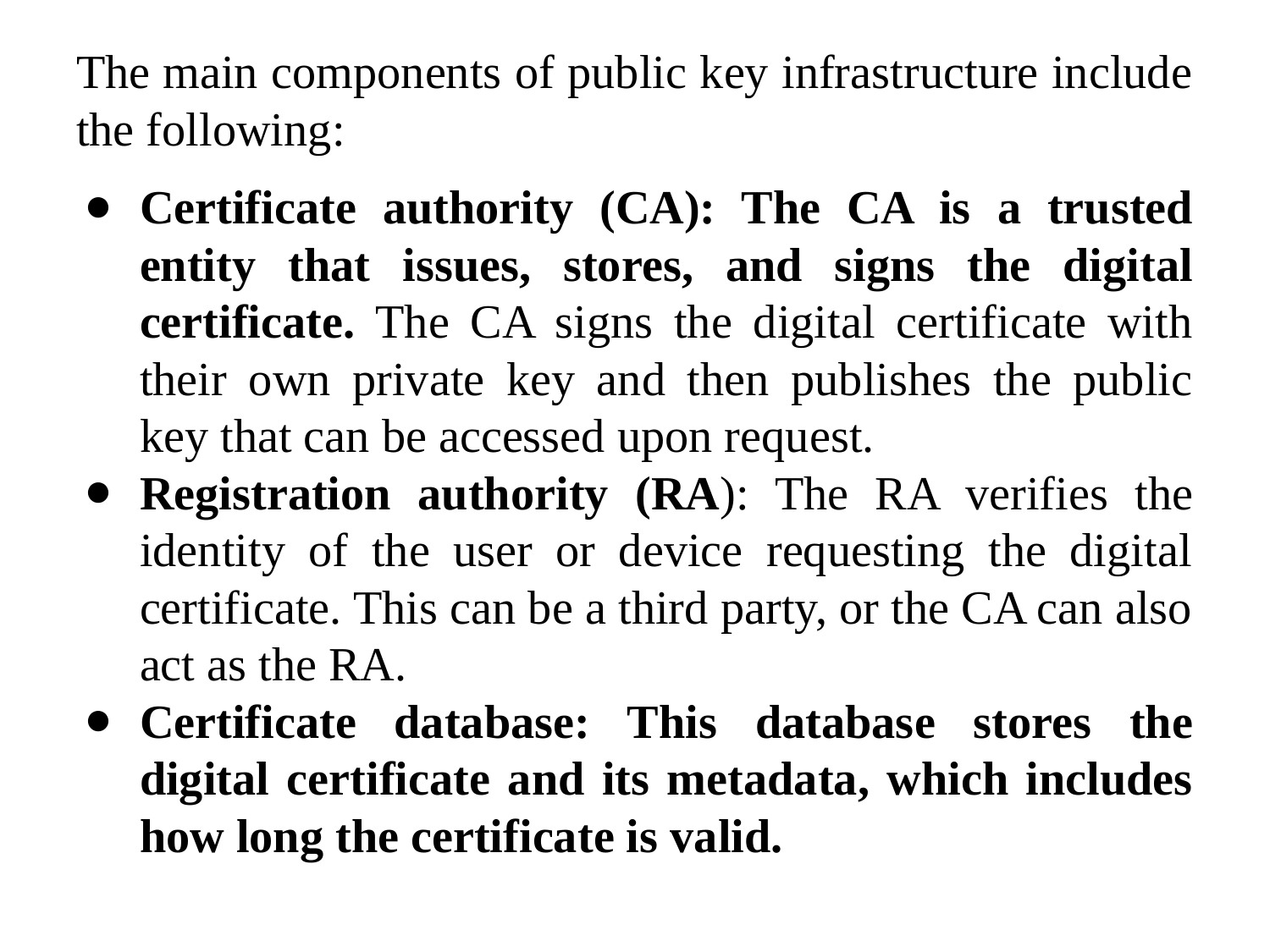

The main components of public key infrastructure include the following:
Certificate authority (CA): The CA is a trusted entity that issues, stores, and signs the digital certificate. The CA signs the digital certificate with their own private key and then publishes the public key that can be accessed upon request.
Registration authority (RA): The RA verifies the identity of the user or device requesting the digital certificate. This can be a third party, or the CA can also act as the RA.
Certificate database: This database stores the digital certificate and its metadata, which includes how long the certificate is valid.